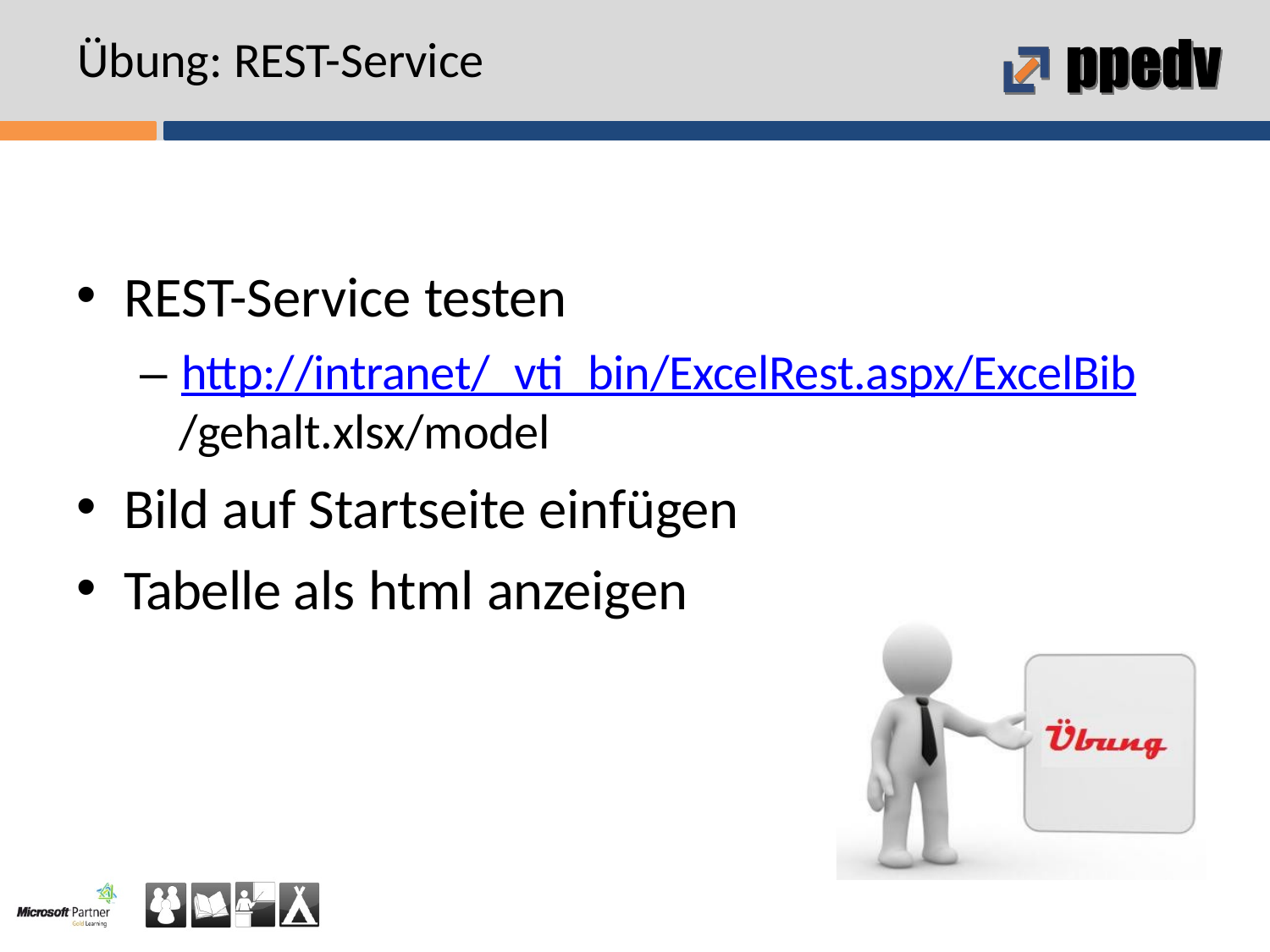

# Übung: REST-Service
REST-Service testen
– http://intranet/_vti_bin/ExcelRest.aspx/ExcelBib
/gehalt.xlsx/model
Bild auf Startseite einfügen
Tabelle als html anzeigen